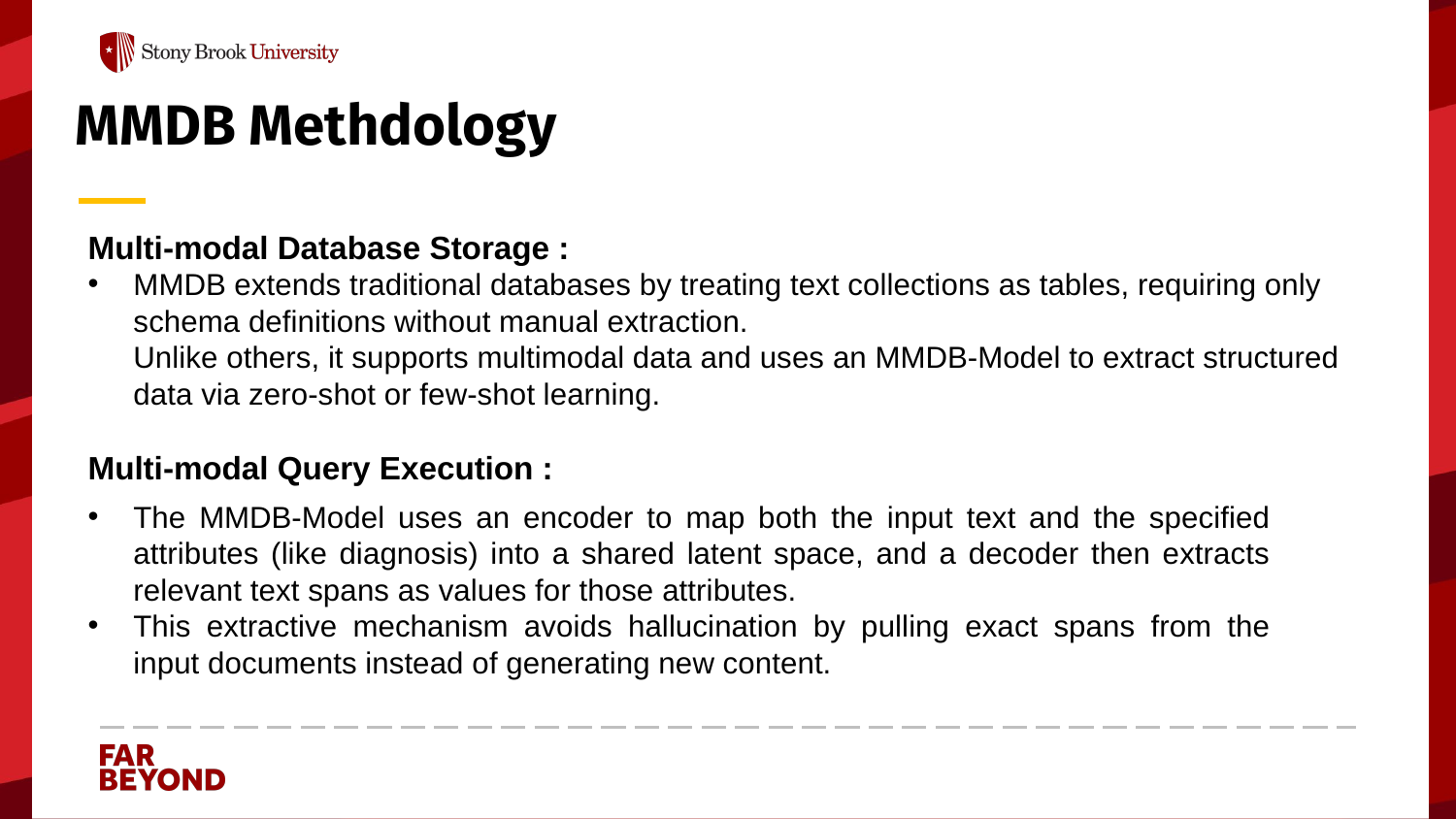

# MMDB Methdology
Multi-modal Database Storage :
MMDB extends traditional databases by treating text collections as tables, requiring only schema definitions without manual extraction.
Unlike others, it supports multimodal data and uses an MMDB-Model to extract structured data via zero-shot or few-shot learning.

Multi-modal Query Execution :

The MMDB-Model uses an encoder to map both the input text and the specified attributes (like diagnosis) into a shared latent space, and a decoder then extracts relevant text spans as values for those attributes.
This extractive mechanism avoids hallucination by pulling exact spans from the input documents instead of generating new content.

6